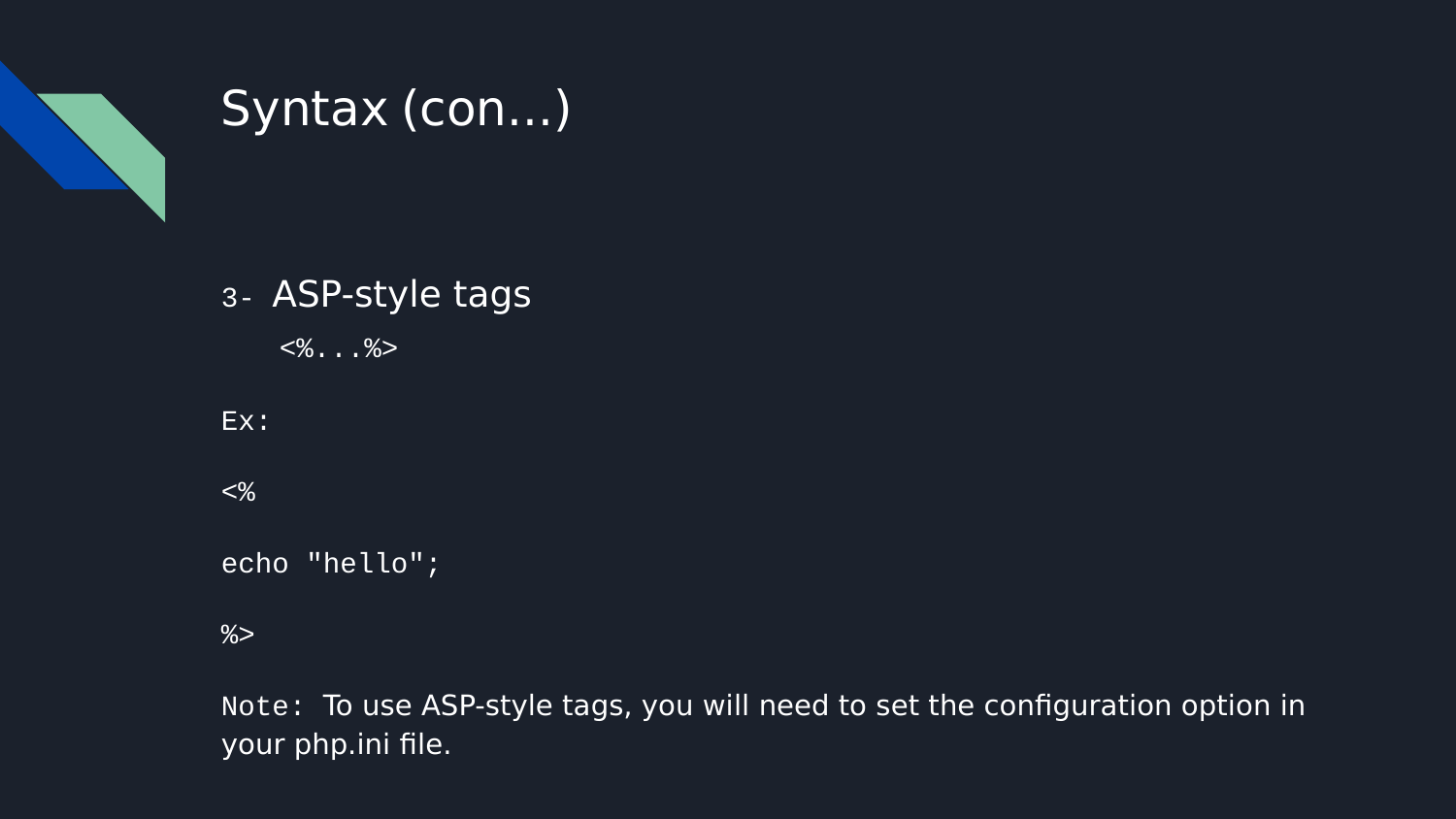

# Syntax (con...)

3- ASP-style tags
     <%...%>
Ex:
<%
echo "hello";
%>
Note: To use ASP-style tags, you will need to set the configuration option in your php.ini file.